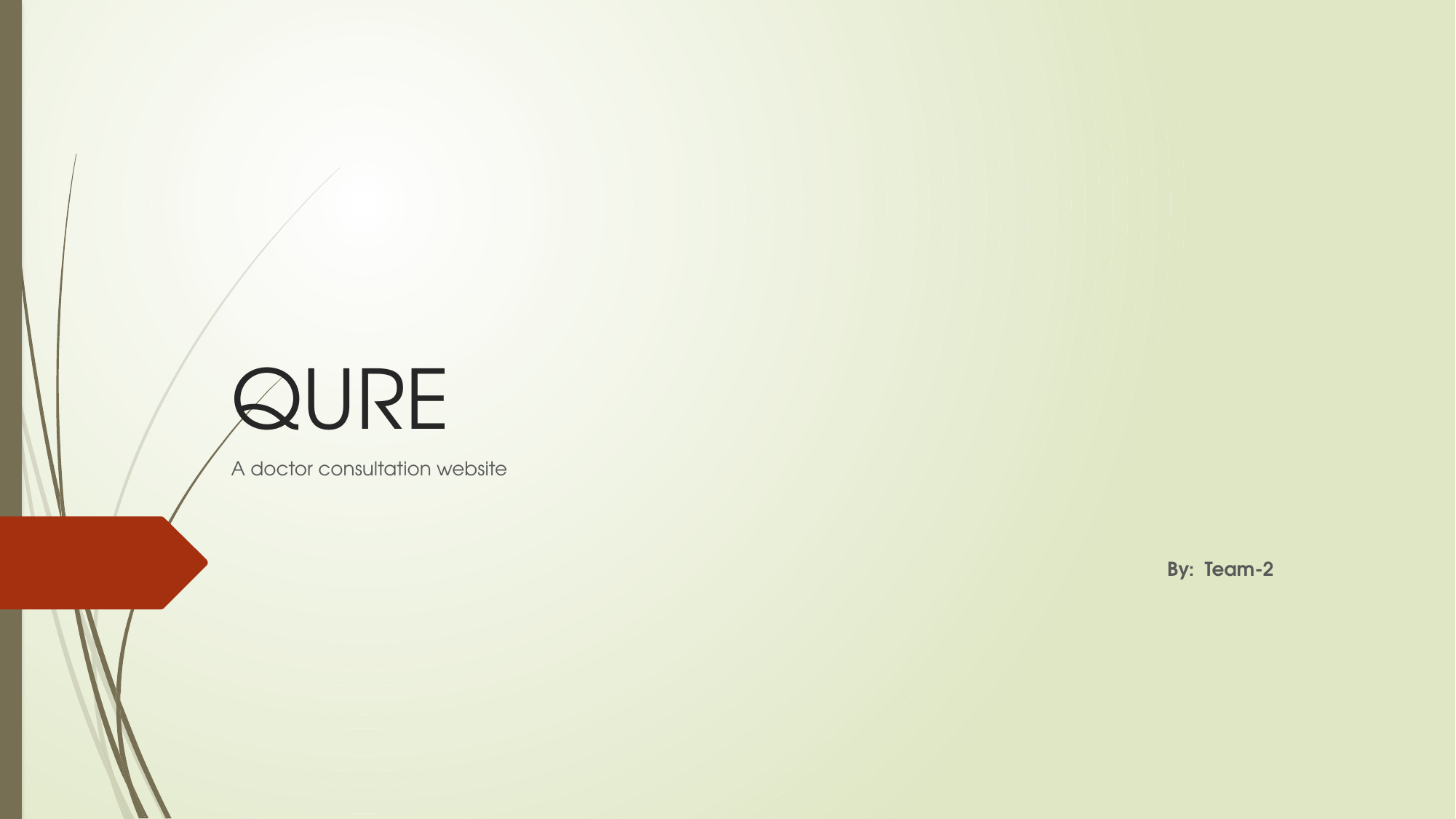

# QURE
A doctor consultation website

By:  Team-2